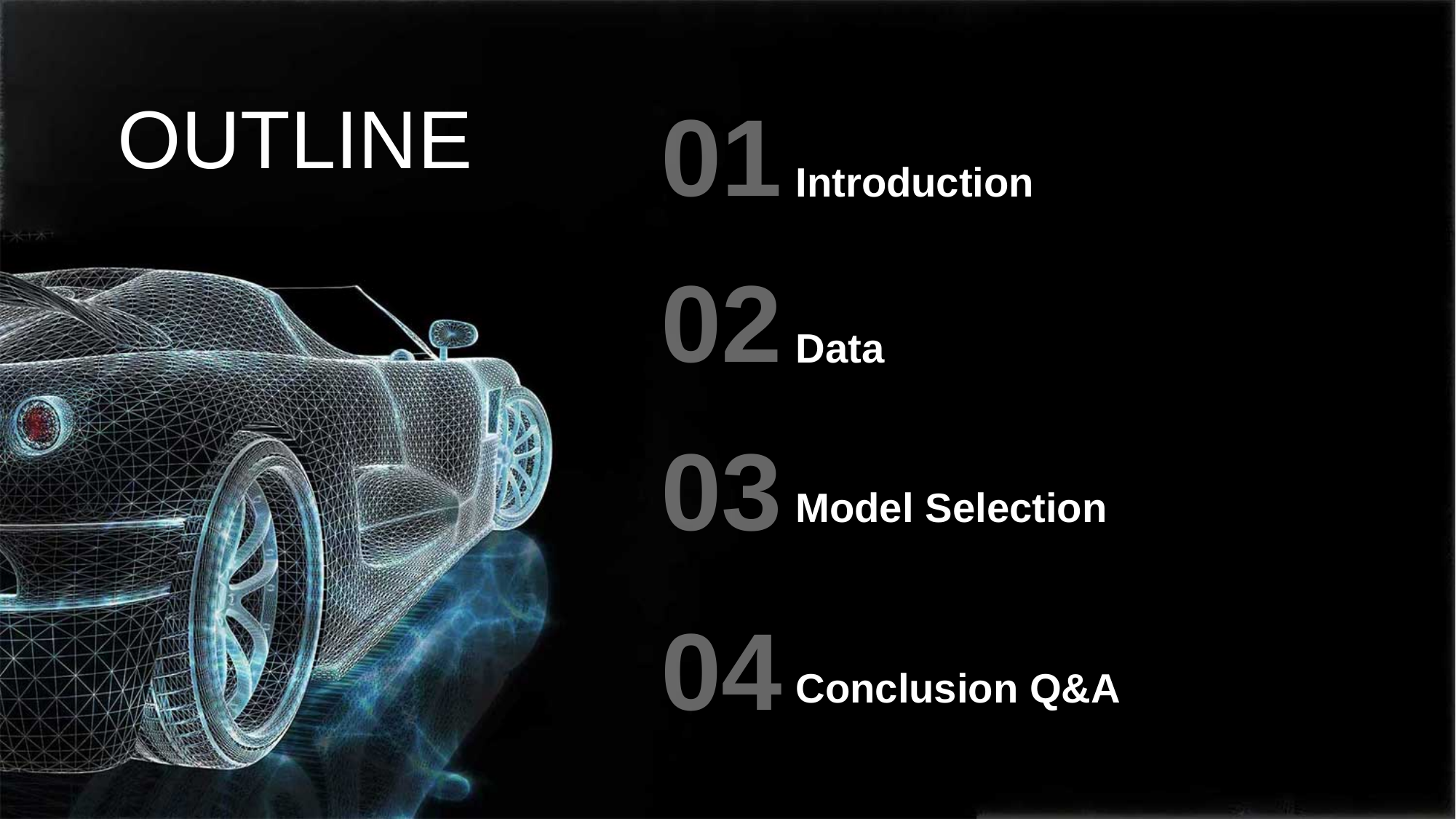

01
OUTLINE
Introduction
02
Data
03
Model Selection

04
Conclusion Q&A